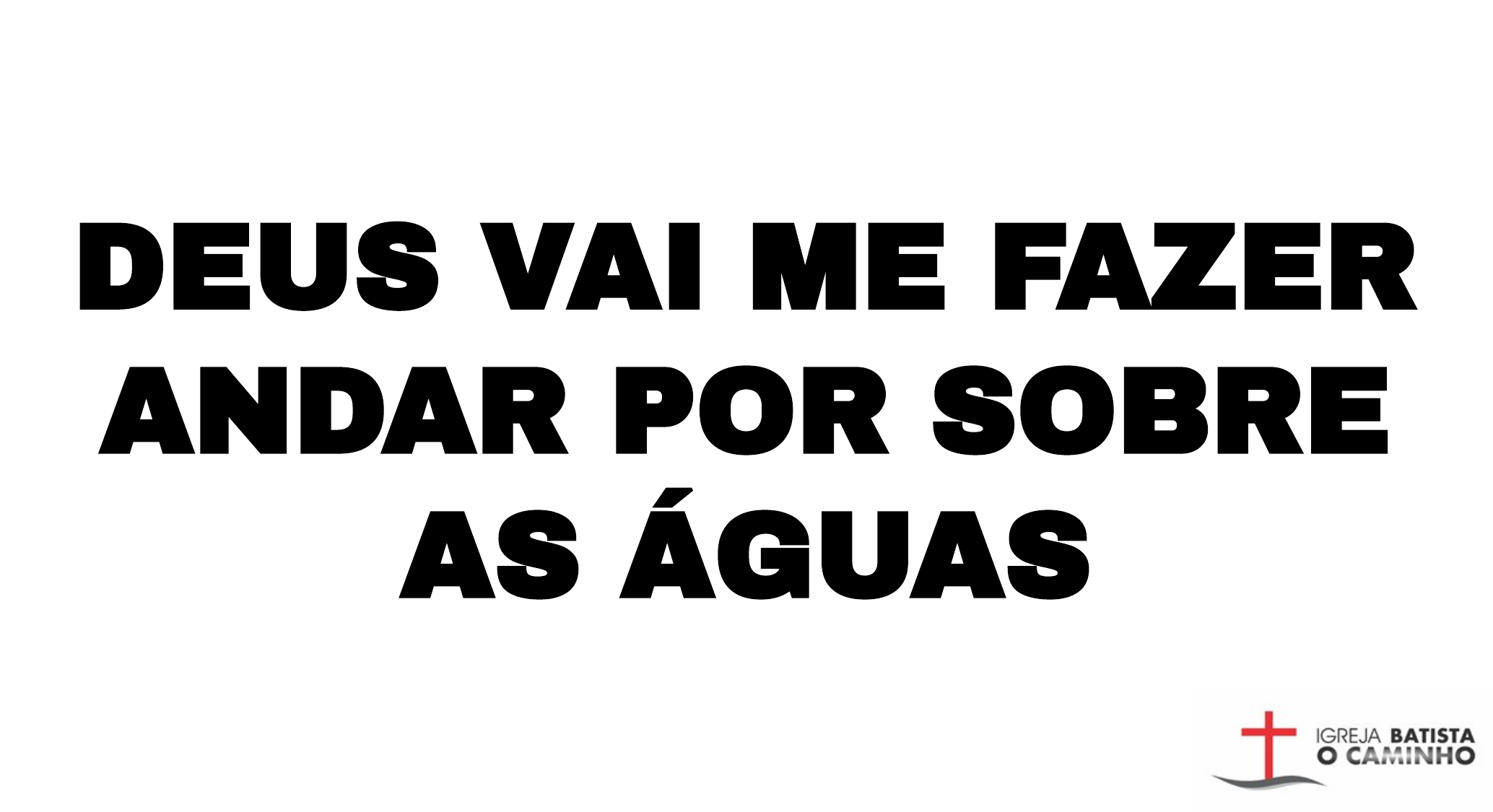

DEUS VAI ME FAZER ANDAR POR SOBRE AS ÁGUAS